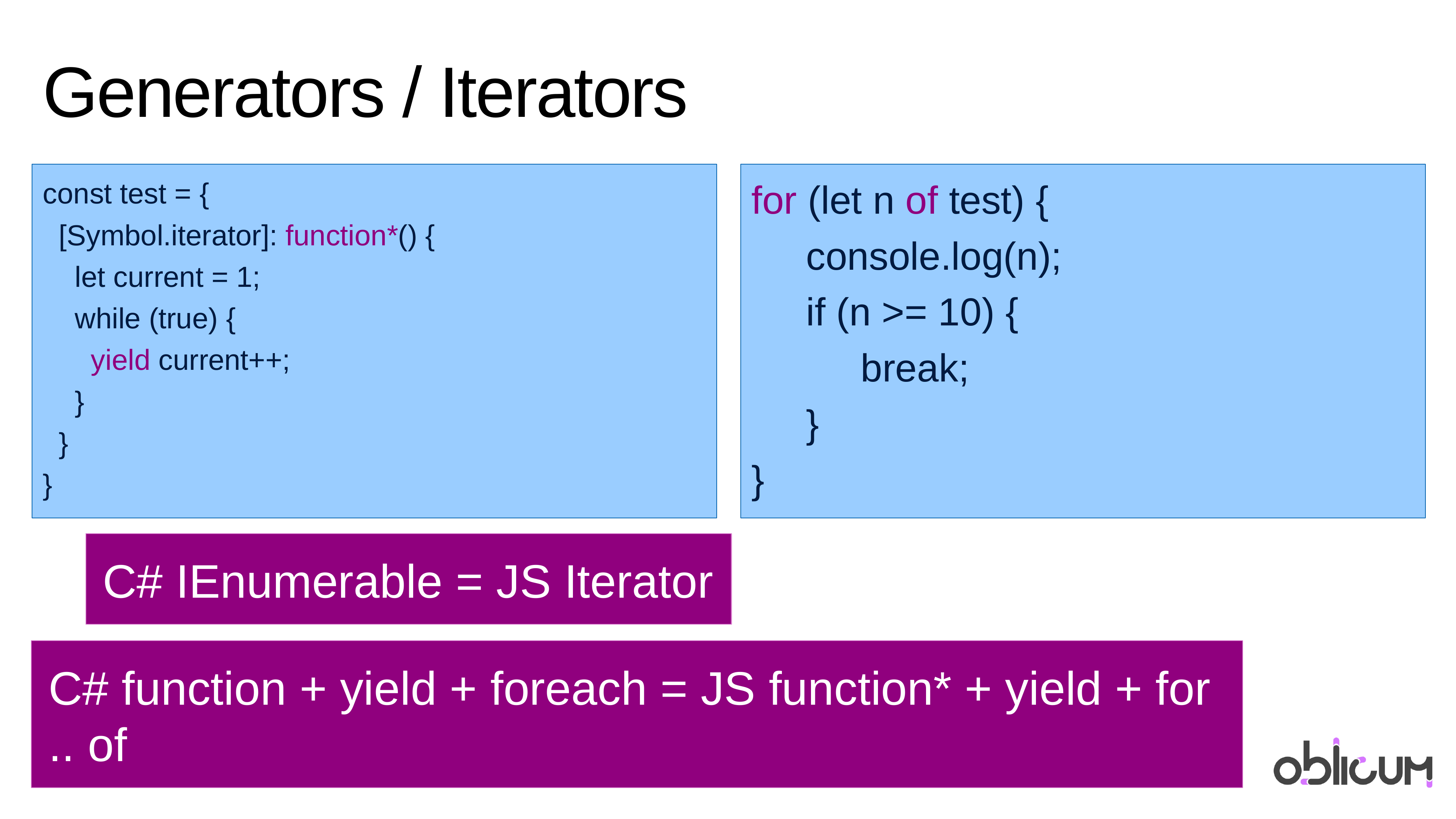

# Generators / Iterators
const test = {
  [Symbol.iterator]: function*() {
    let current = 1;
    while (true) {
      yield current++;
    }
  }
}
for (let n of test) {
	console.log(n);
	if (n >= 10) {
		break;
	}
}
C# IEnumerable = JS Iterator
C# function + yield + foreach = JS function* + yield + for .. of